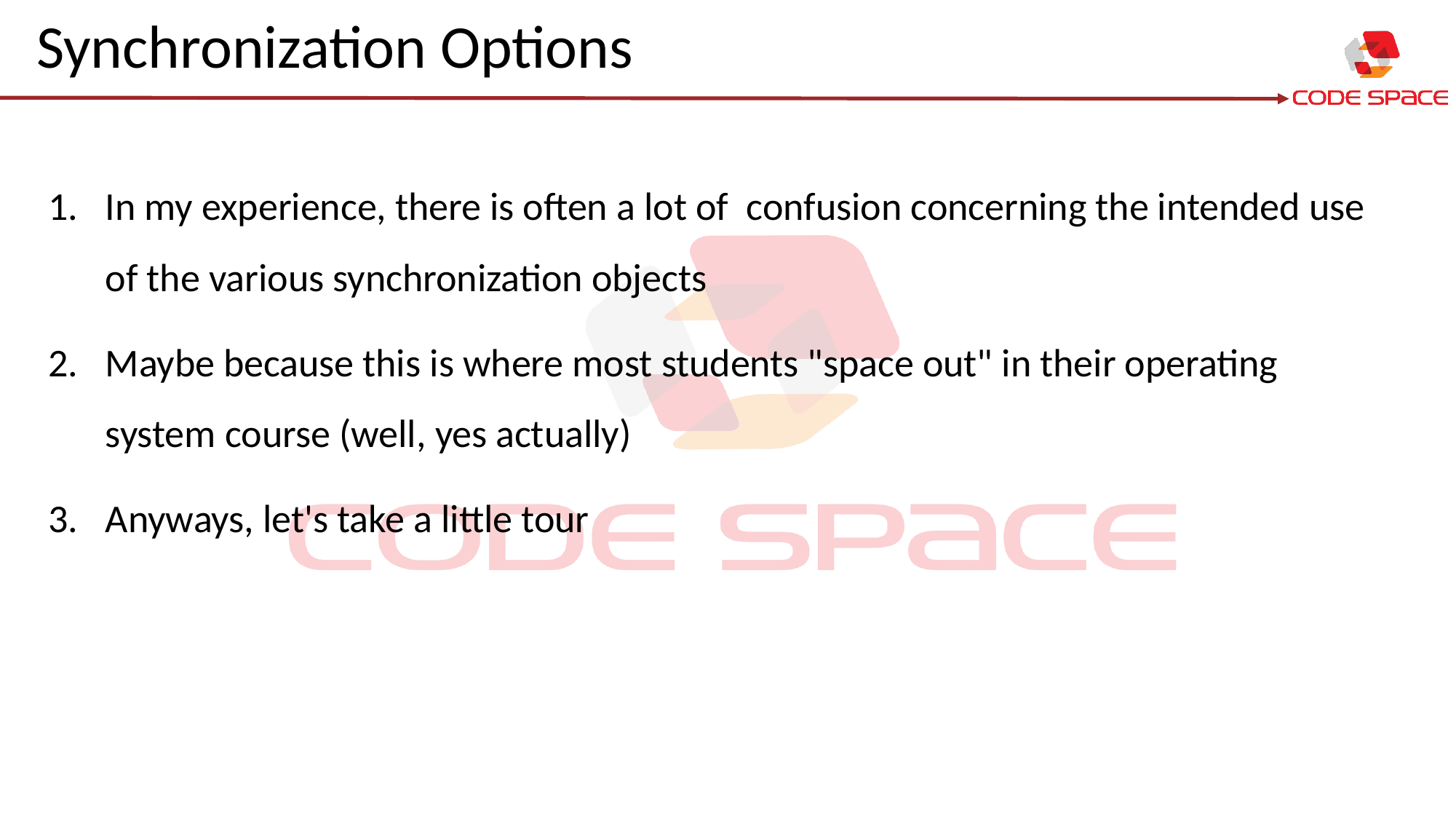

# Synchronization Options
In my experience, there is often a lot of  confusion concerning the intended use of the various synchronization objects
Maybe because this is where most students "space out" in their operating
system course (well, yes actually)
Anyways, let's take a little tour